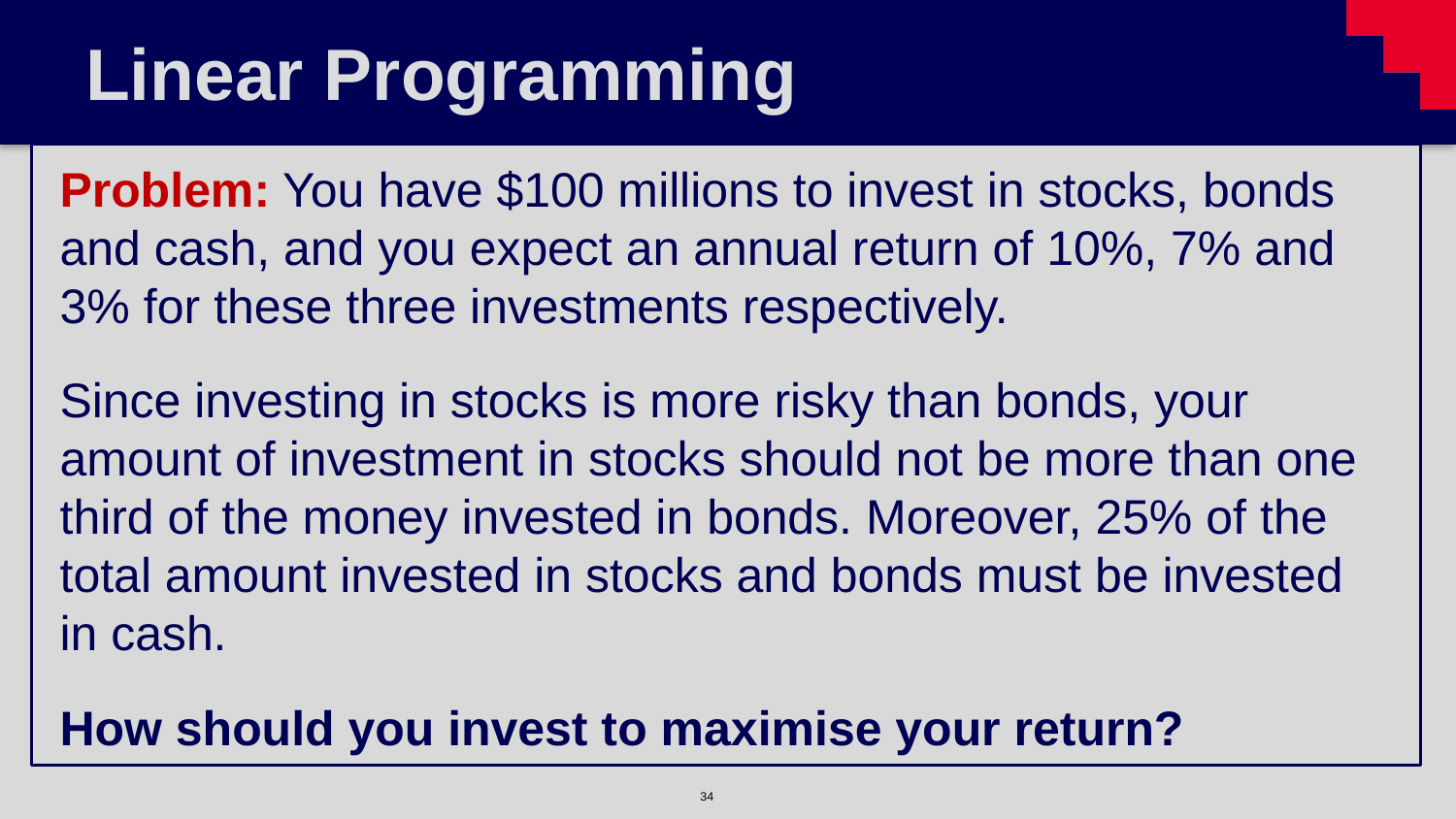

# Linear Programming
Problem: You have $100 millions to invest in stocks, bonds and cash, and you expect an annual return of 10%, 7% and 3% for these three investments respectively.
Since investing in stocks is more risky than bonds, your amount of investment in stocks should not be more than one third of the money invested in bonds. Moreover, 25% of the total amount invested in stocks and bonds must be invested in cash.
How should you invest to maximise your return?